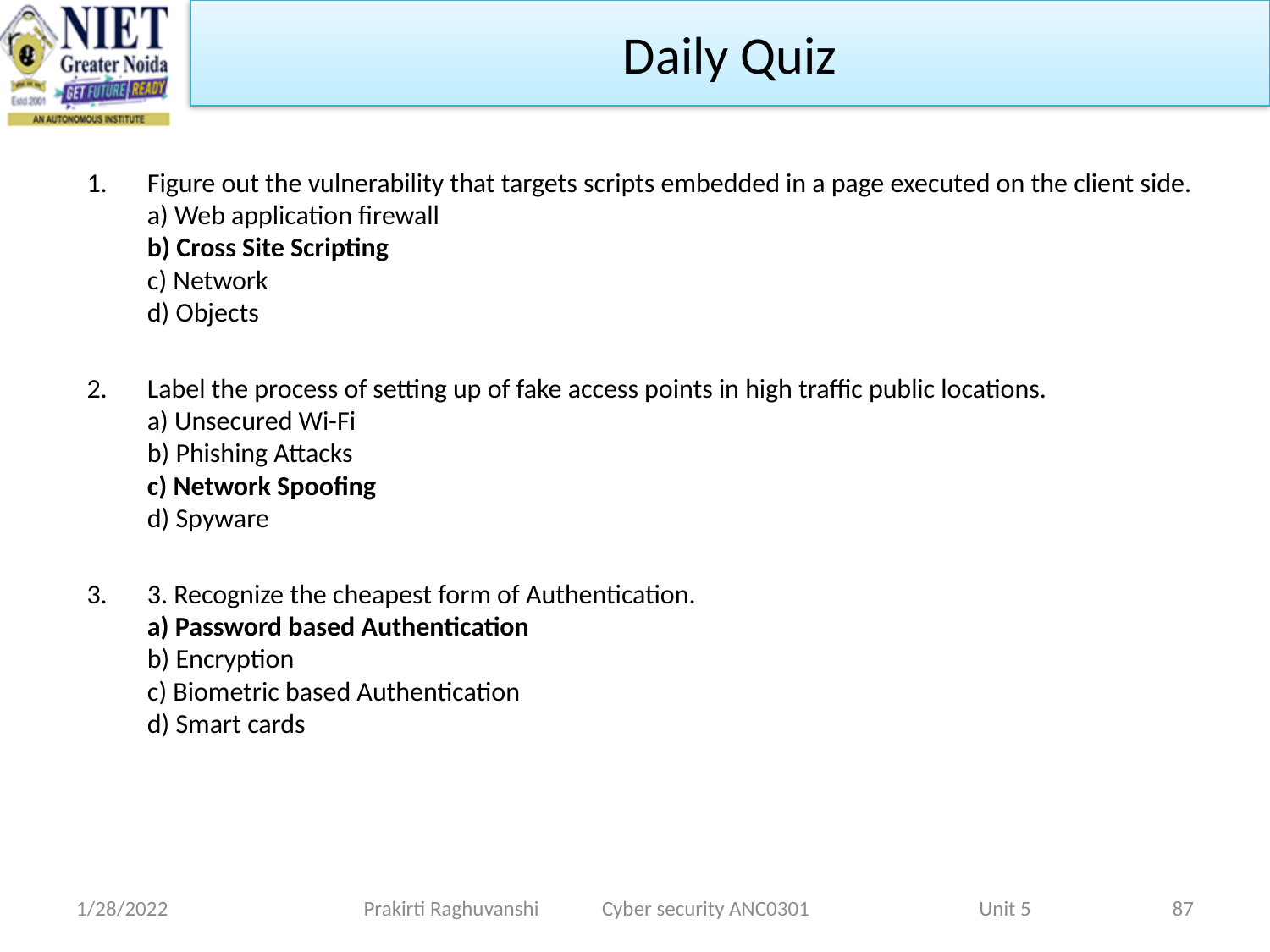

Daily Quiz
Figure out the vulnerability that targets scripts embedded in a page executed on the client side.
a) Web application firewall
b) Cross Site Scripting
c) Network
d) Objects

Label the process of setting up of fake access points in high traffic public locations.
a) Unsecured Wi-Fi
b) Phishing Attacks
c) Network Spoofing
d) Spyware

3. Recognize the cheapest form of Authentication.
a) Password based Authentication
b) Encryption
c) Biometric based Authentication
d) Smart cards

1/28/2022
Prakirti Raghuvanshi             Cyber security ANC0301                                   Unit 5
87